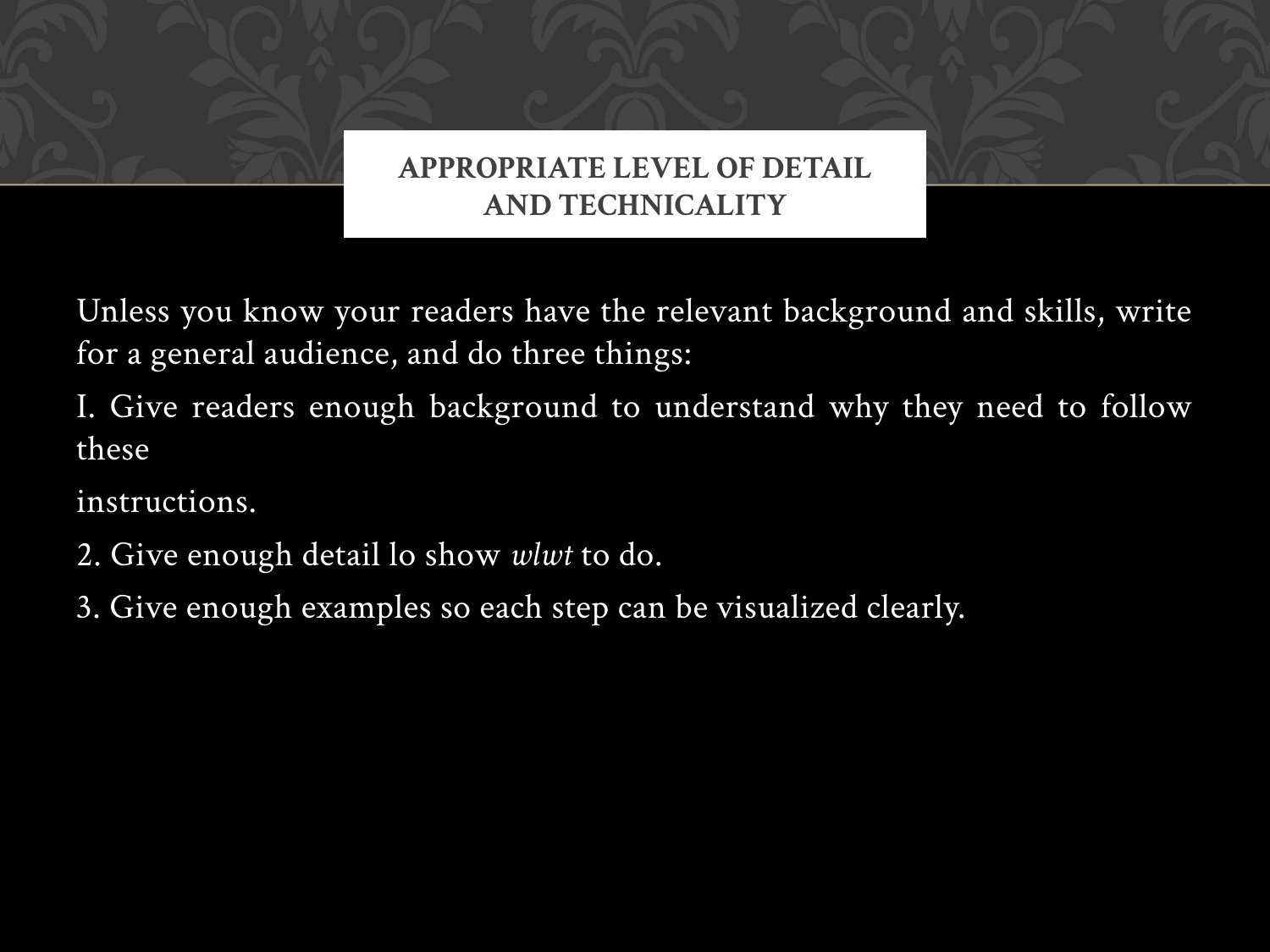

# Appropriate Level of Detail and Technicality
Unless you know your readers have the relevant background and skills, write for a general audience, and do three things:
I. Give readers enough background to understand why they need to follow these
instructions.
2. Give enough detail lo show wlwt to do.
3. Give enough examples so each step can be visualized clearly.